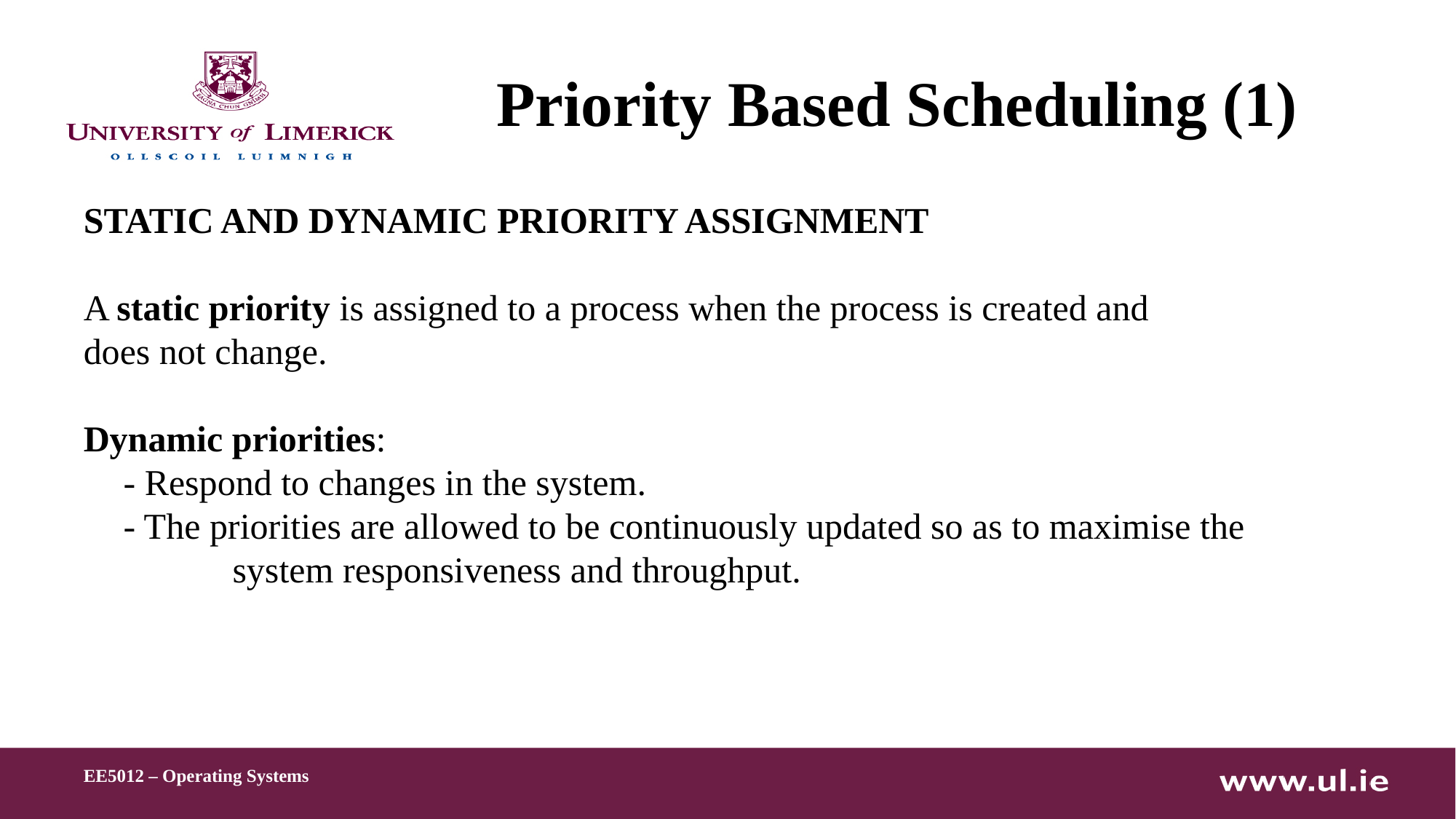

# Priority Based Scheduling (1)
STATIC AND DYNAMIC PRIORITY ASSIGNMENT

A static priority is assigned to a process when the process is created and
does not change.

Dynamic priorities:
	- Respond to changes in the system.
	- The priorities are allowed to be continuously updated so as to maximise the
		system responsiveness and throughput.

EE5012 – Operating Systems